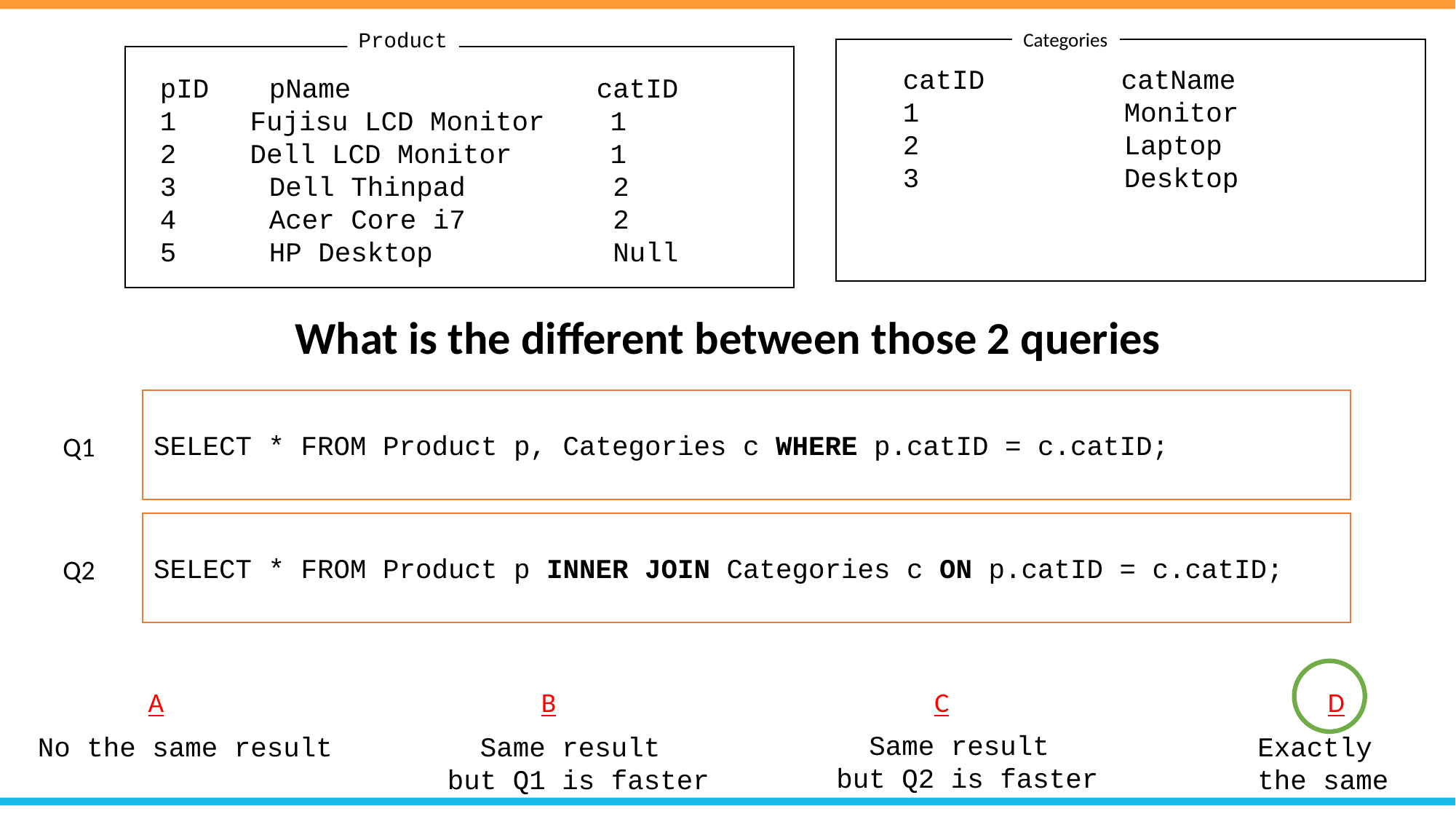

Expected result

Product
Categories

catID		catName
           Monitor
           Laptop
           Desktop

pID	pName			catID
   Fujisu LCD Monitor    1
   Dell LCD Monitor      1
3	Dell Thinpad         2
4	Acer Core i7		 2
5	HP Desktop 		 Null
What is the different between those 2 queries

SELECT * FROM Product p, Categories c WHERE p.catID = c.catID;

Q1

SELECT * FROM Product p INNER JOIN Categories c ON p.catID = c.catID;

Q2

A
B
C
D
Same result
but Q2 is faster
No the same result
Same result
but Q1 is faster
Exactly
the same